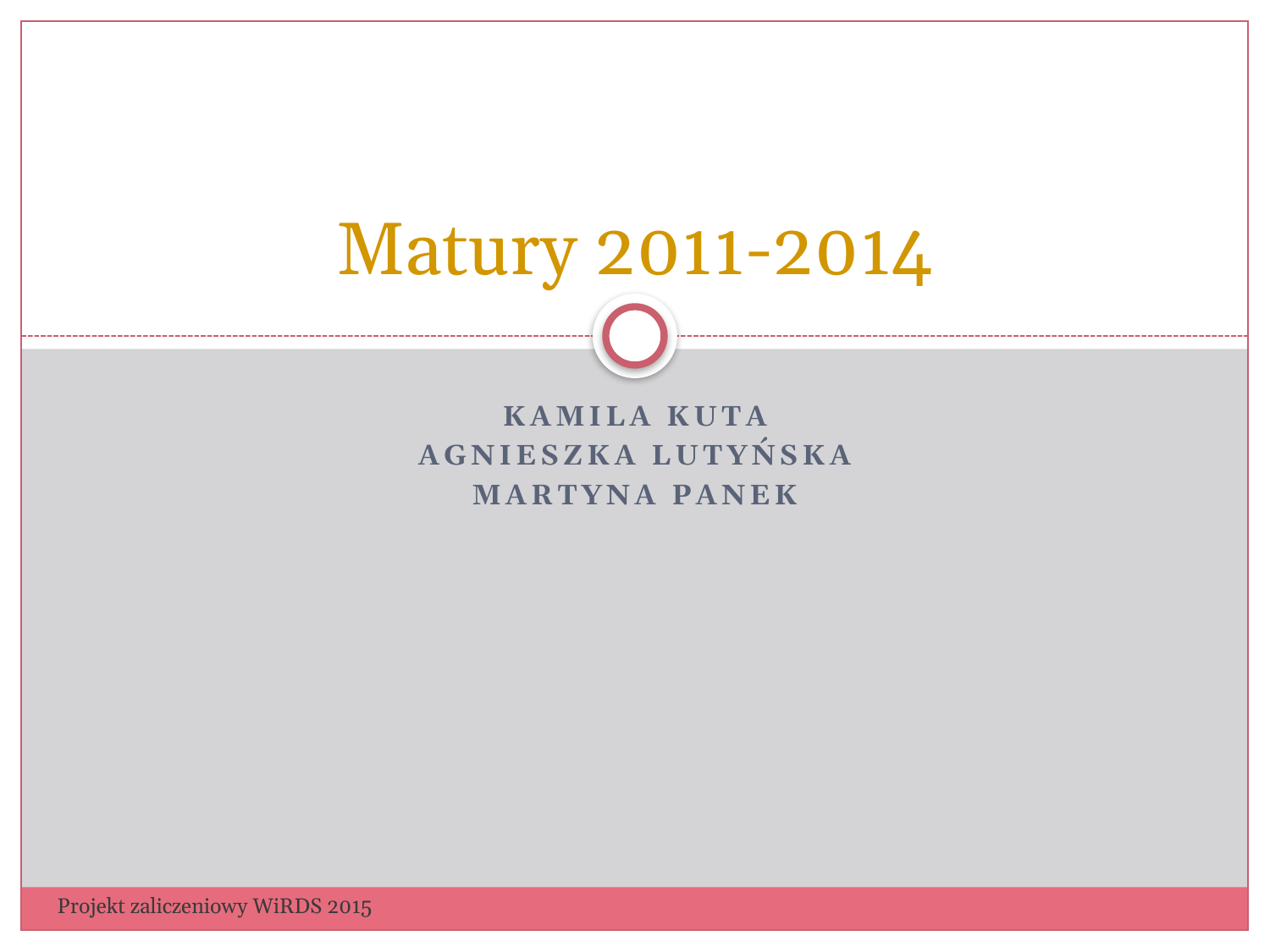

# Matury 2011-2014
Kamila kuta
Agnieszka lutyńska
Martyna panek
Projekt zaliczeniowy WiRDS 2015